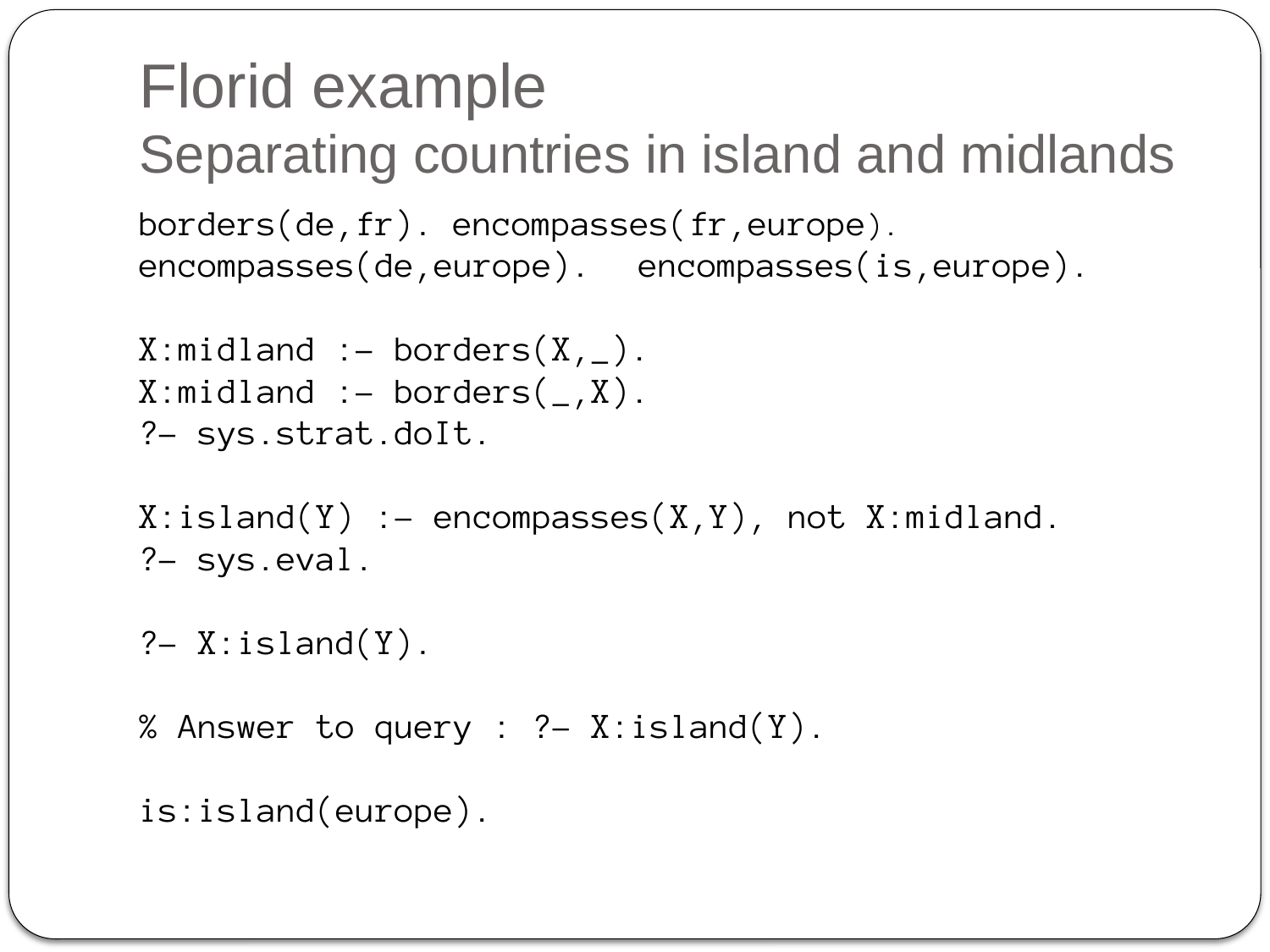

# Florid example Separating countries in island and midlands
borders(de,fr).		encompasses(fr,europe).
encompasses(de,europe).	encompasses(is,europe).

X:midland :- borders(X,_).
X:midland :- borders(_,X).
?- sys.strat.doIt.

X:island(Y) :- encompasses(X,Y), not X:midland.
?- sys.eval.

?- X:island(Y).

% Answer to query : ?- X:island(Y).

is:island(europe).